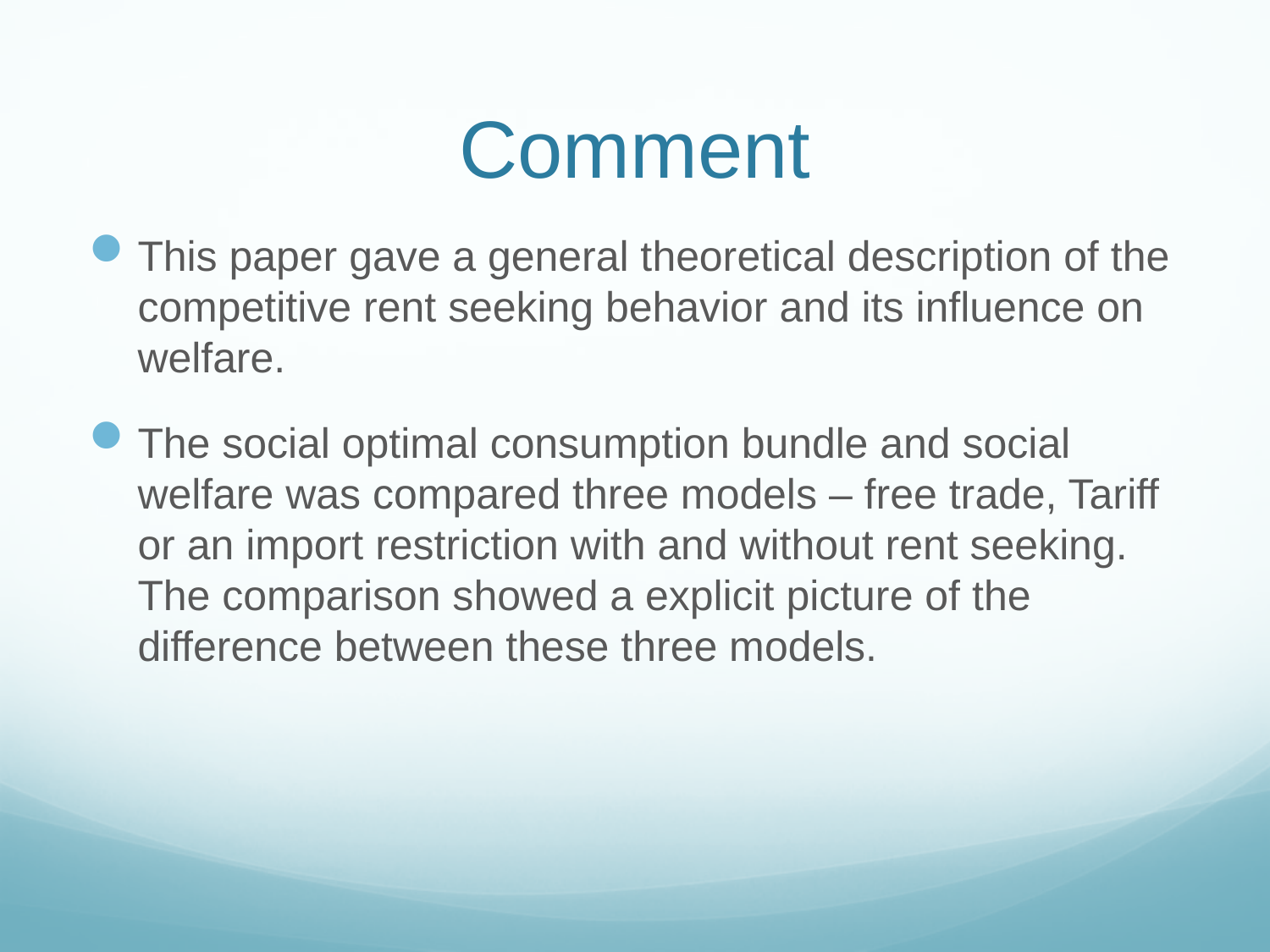

# Comment
This paper gave a general theoretical description of the competitive rent seeking behavior and its influence on welfare.
The social optimal consumption bundle and social welfare was compared three models – free trade, Tariff or an import restriction with and without rent seeking. The comparison showed a explicit picture of the difference between these three models.